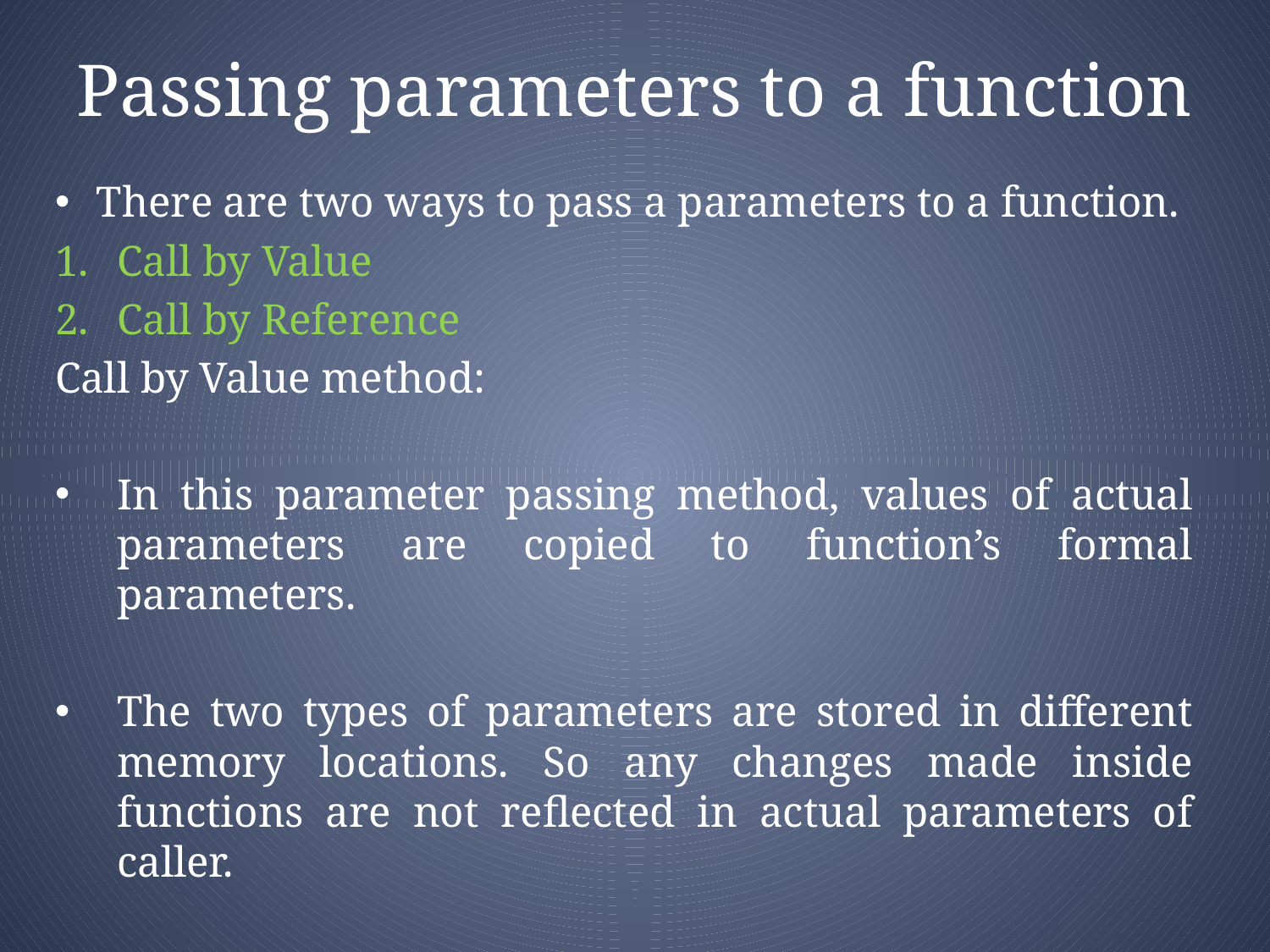

# Passing parameters to a function
There are two ways to pass a parameters to a function.
Call by Value
Call by Reference
Call by Value method:

In this parameter passing method, values of actual parameters are copied to function’s formal parameters.

The two types of parameters are stored in different memory locations. So any changes made inside functions are not reflected in actual parameters of caller.